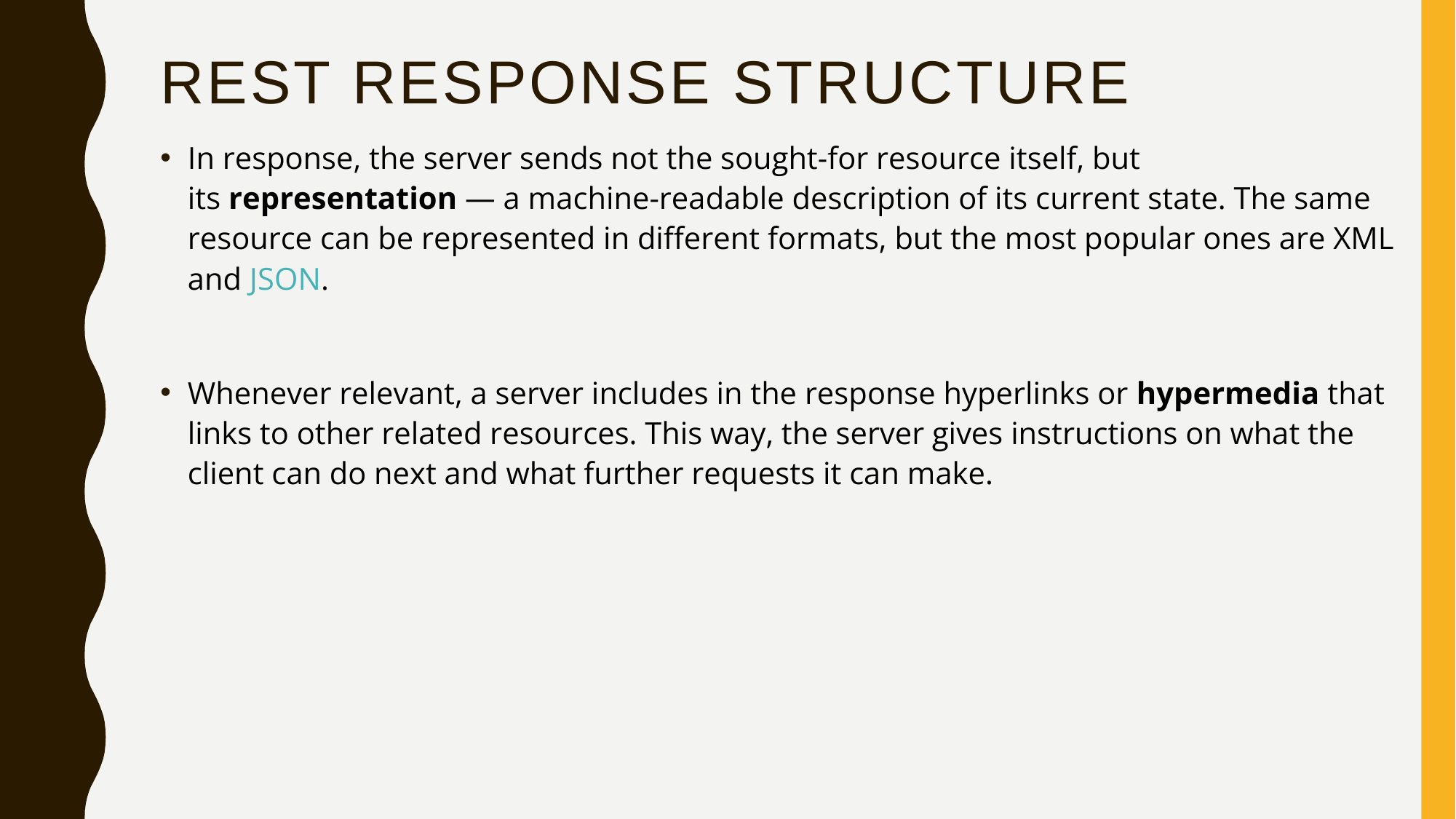

# Rest response structure
In response, the server sends not the sought-for resource itself, but its representation — a machine-readable description of its current state. The same resource can be represented in different formats, but the most popular ones are XML and JSON.

Whenever relevant, a server includes in the response hyperlinks or hypermedia that links to other related resources. This way, the server gives instructions on what the client can do next and what further requests it can make.